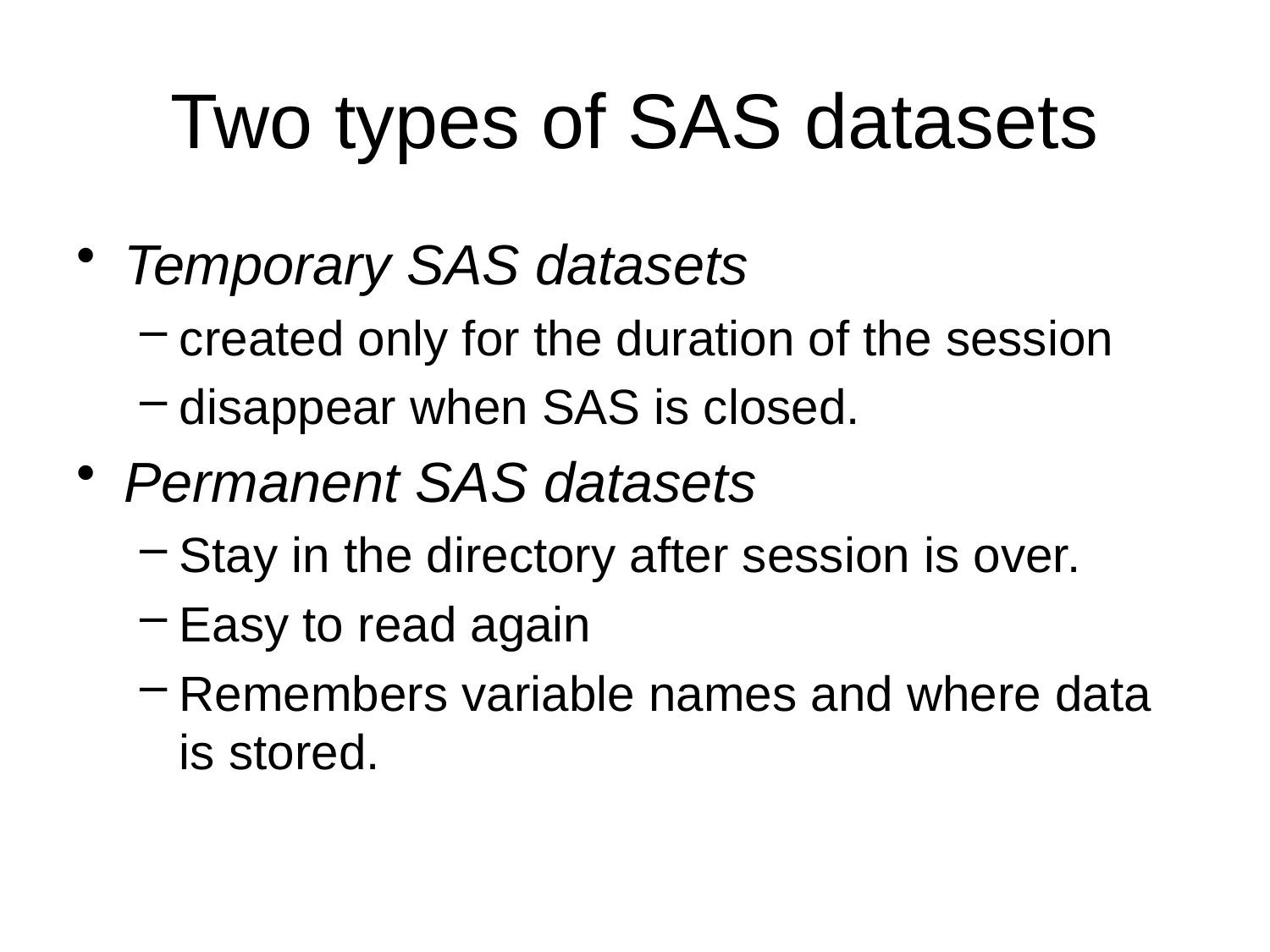

# Two types of SAS datasets
Temporary SAS datasets
created only for the duration of the session
disappear when SAS is closed.
Permanent SAS datasets
Stay in the directory after session is over.
Easy to read again
Remembers variable names and where data is stored.